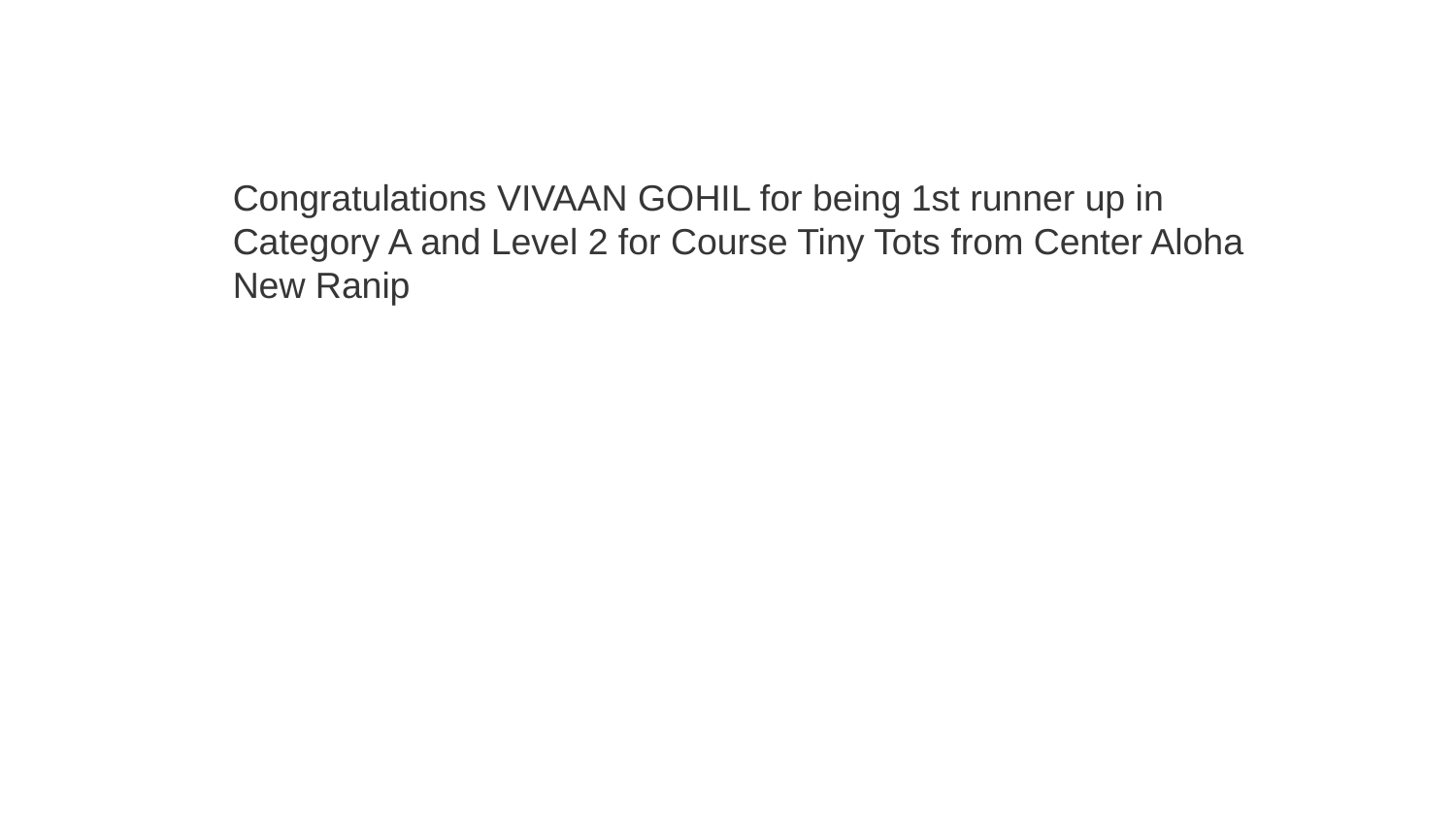

Congratulations VIVAAN GOHIL for being 1st runner up in Category A and Level 2 for Course Tiny Tots from Center Aloha New Ranip